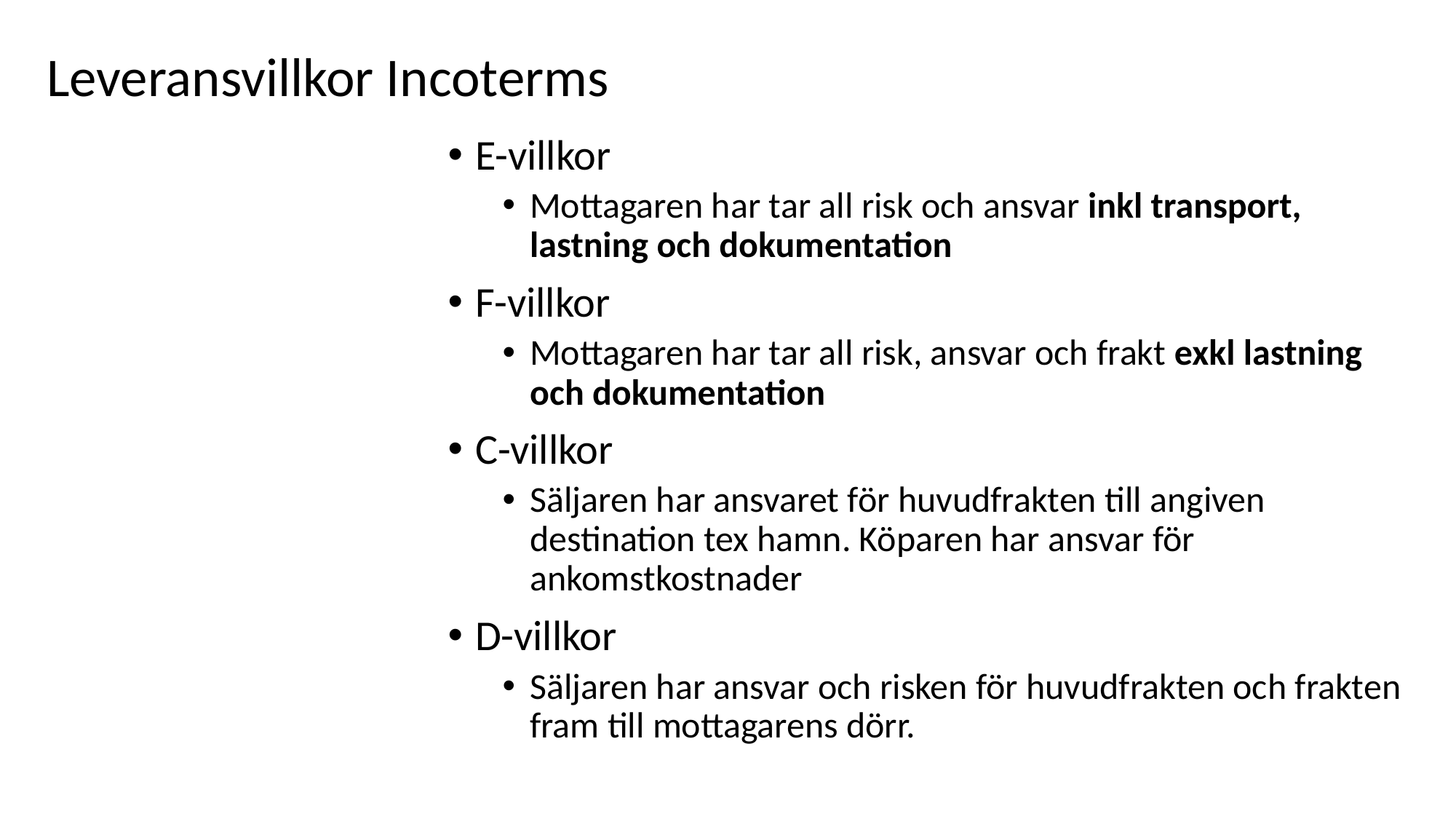

# Leveransvillkor Incoterms
E-villkor
Mottagaren har tar all risk och ansvar inkl transport, lastning och dokumentation
F-villkor
Mottagaren har tar all risk, ansvar och frakt exkl lastning och dokumentation
C-villkor
Säljaren har ansvaret för huvudfrakten till angiven destination tex hamn. Köparen har ansvar för ankomstkostnader
D-villkor
Säljaren har ansvar och risken för huvudfrakten och frakten fram till mottagarens dörr.